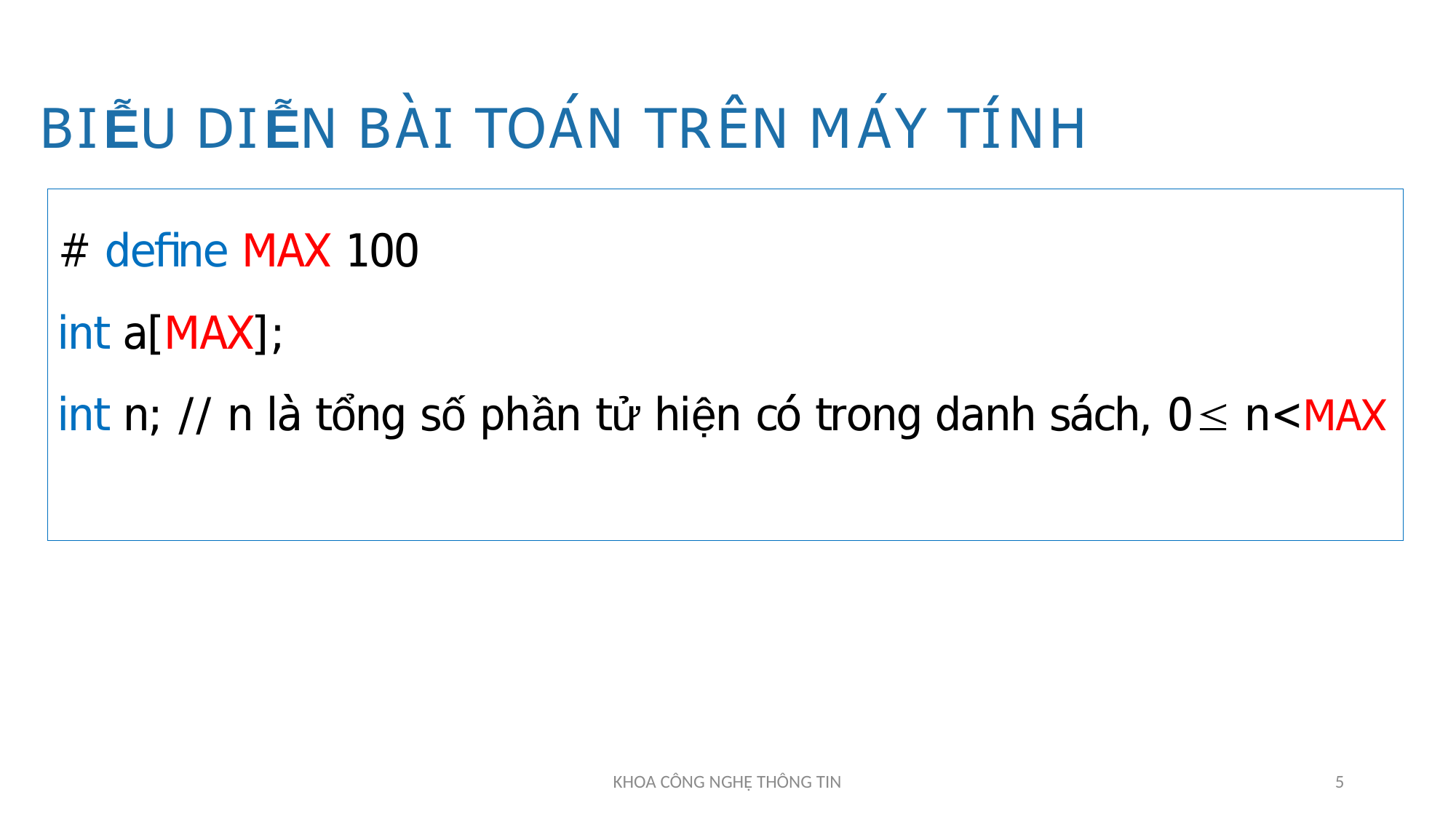

# BIỄU DIỄN BÀI TOÁN TRÊN MÁY TÍNH
# define MAX 100
int a[MAX];
int n; // n là tổng số phần tử hiện có trong danh sách, 0≤ n<MAX
KHOA CÔNG NGHỆ THÔNG TIN
5